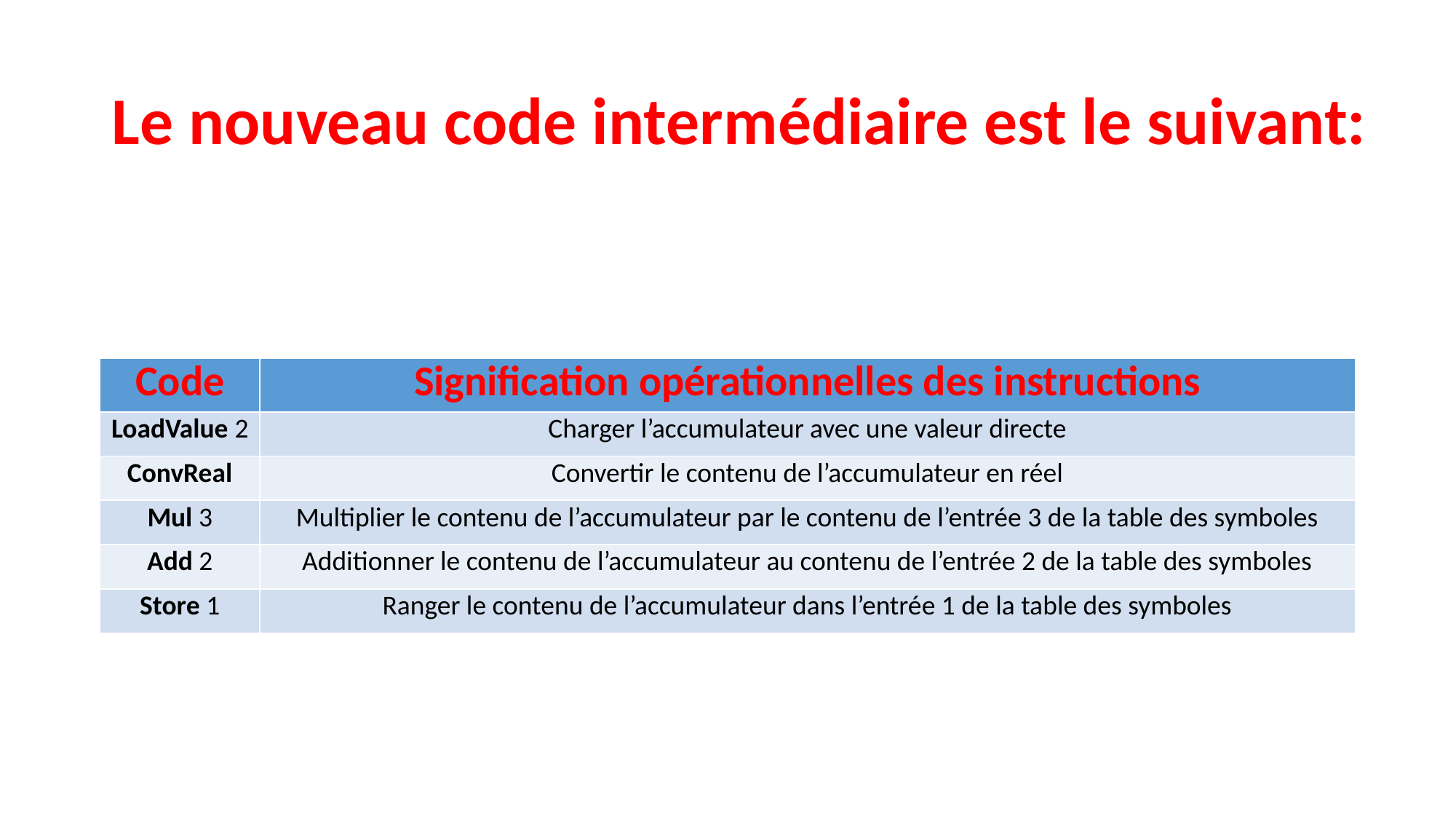

# Le nouveau code intermédiaire est le suivant:
| Code | Signification opérationnelles des instructions |
| --- | --- |
| LoadValue 2 | Charger l’accumulateur avec une valeur directe |
| ConvReal | Convertir le contenu de l’accumulateur en réel |
| Mul 3 | Multiplier le contenu de l’accumulateur par le contenu de l’entrée 3 de la table des symboles |
| Add 2 | Additionner le contenu de l’accumulateur au contenu de l’entrée 2 de la table des symboles |
| Store 1 | Ranger le contenu de l’accumulateur dans l’entrée 1 de la table des symboles |